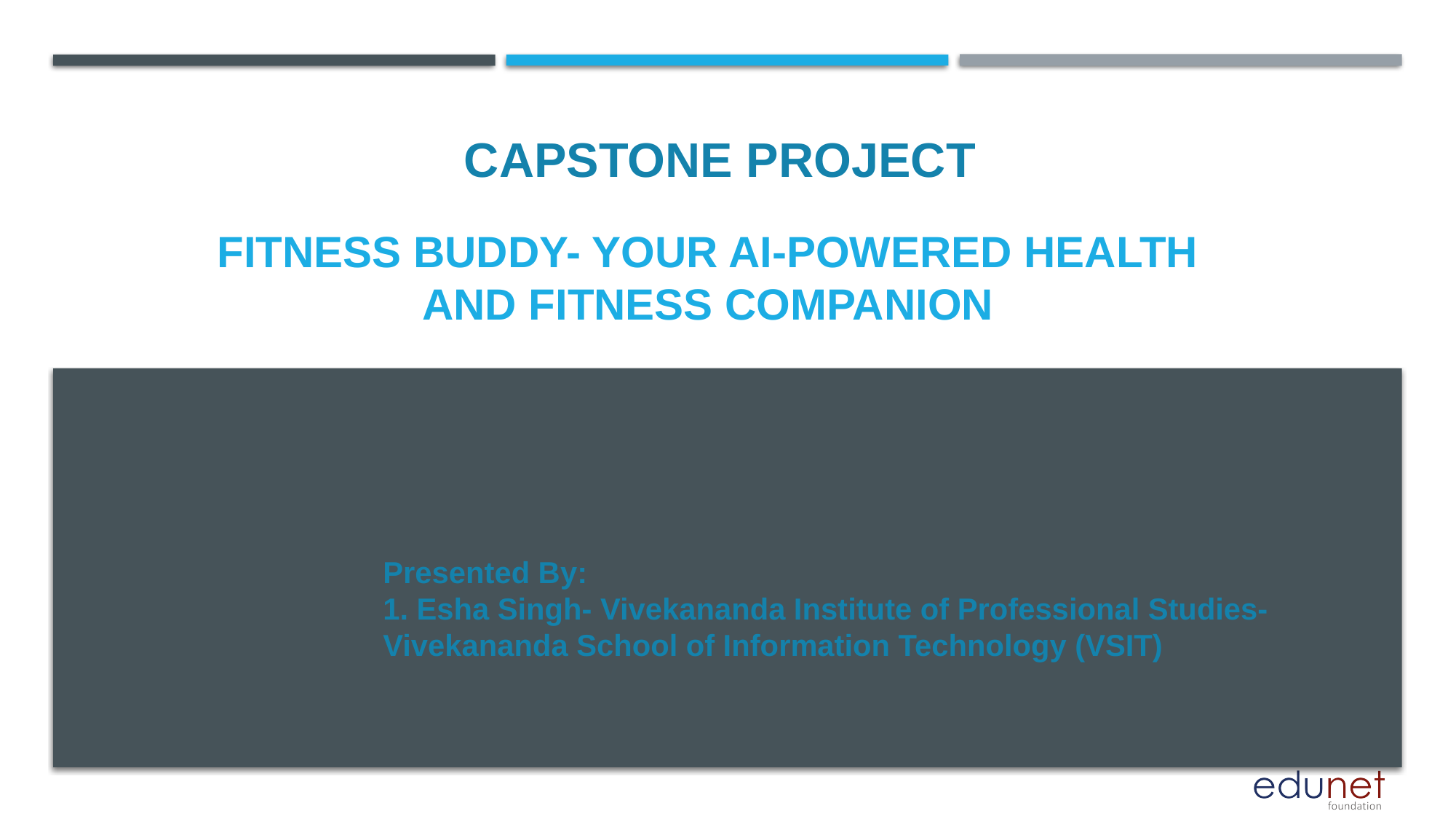

CAPSTONE PROJECT
# Fitness Buddy- Your AI-powered health and fitness companion
Presented By:
1. Esha Singh- Vivekananda Institute of Professional Studies- Vivekananda School of Information Technology (VSIT)